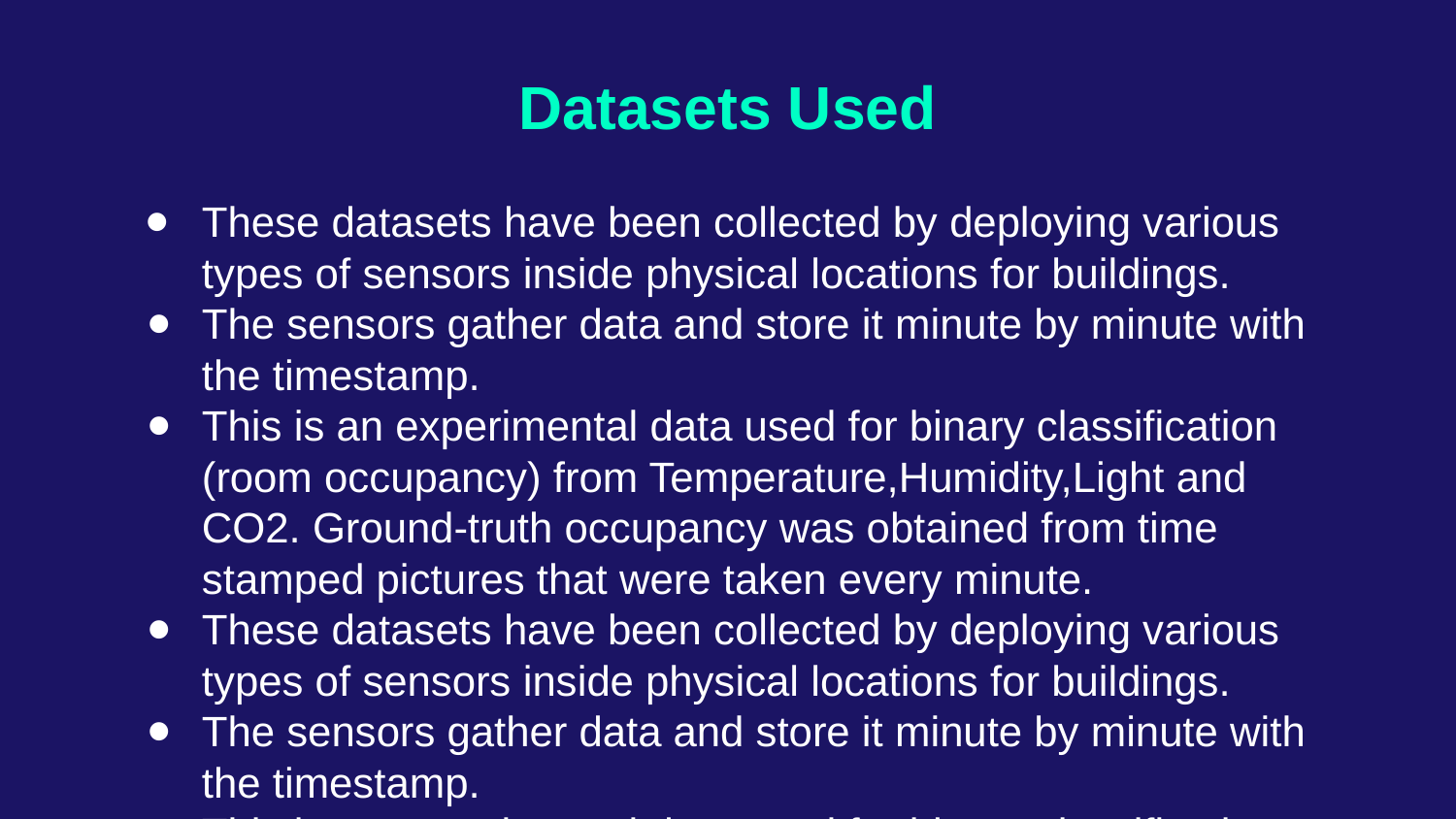

Datasets Used
These datasets have been collected by deploying various types of sensors inside physical locations for buildings.
The sensors gather data and store it minute by minute with the timestamp.
This is an experimental data used for binary classification (room occupancy) from Temperature,Humidity,Light and CO2. Ground-truth occupancy was obtained from time stamped pictures that were taken every minute.
These datasets have been collected by deploying various types of sensors inside physical locations for buildings.
The sensors gather data and store it minute by minute with the timestamp.
This is an experimental data used for binary classification (room occupancy) from Temperature,Humidity,Light and CO2. Ground-truth occupancy was obtained from time stamped pictures that were taken every minute.